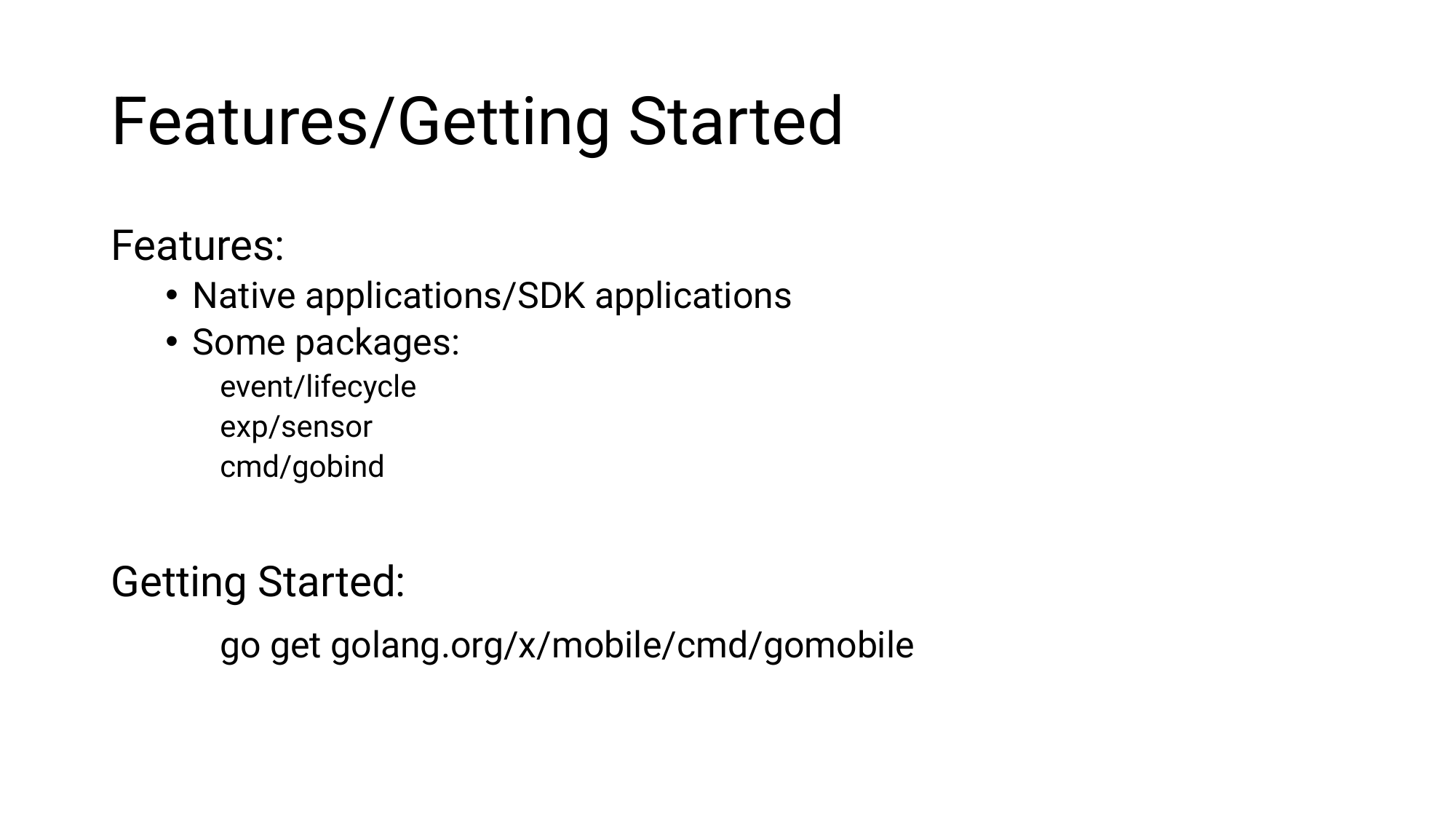

# Features/Getting Started
Features:
Native applications/SDK applications
Some packages:
event/lifecycle
exp/sensor
cmd/gobind

Getting Started:
	go get golang.org/x/mobile/cmd/gomobile